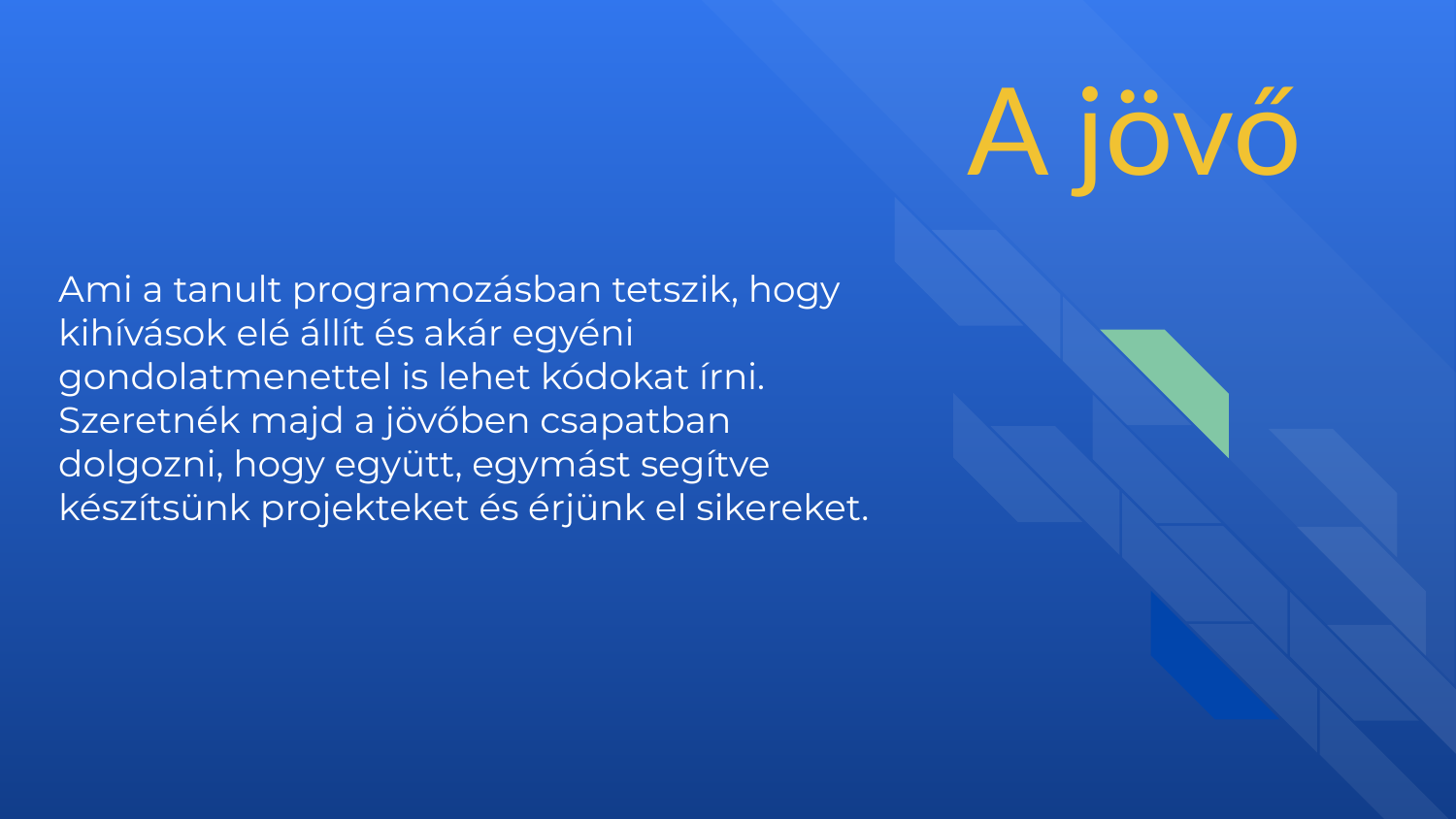

A jövő
# Ami a tanult programozásban tetszik, hogy kihívások elé állít és akár egyéni gondolatmenettel is lehet kódokat írni. Szeretnék majd a jövőben csapatban dolgozni, hogy együtt, egymást segítve készítsünk projekteket és érjünk el sikereket.